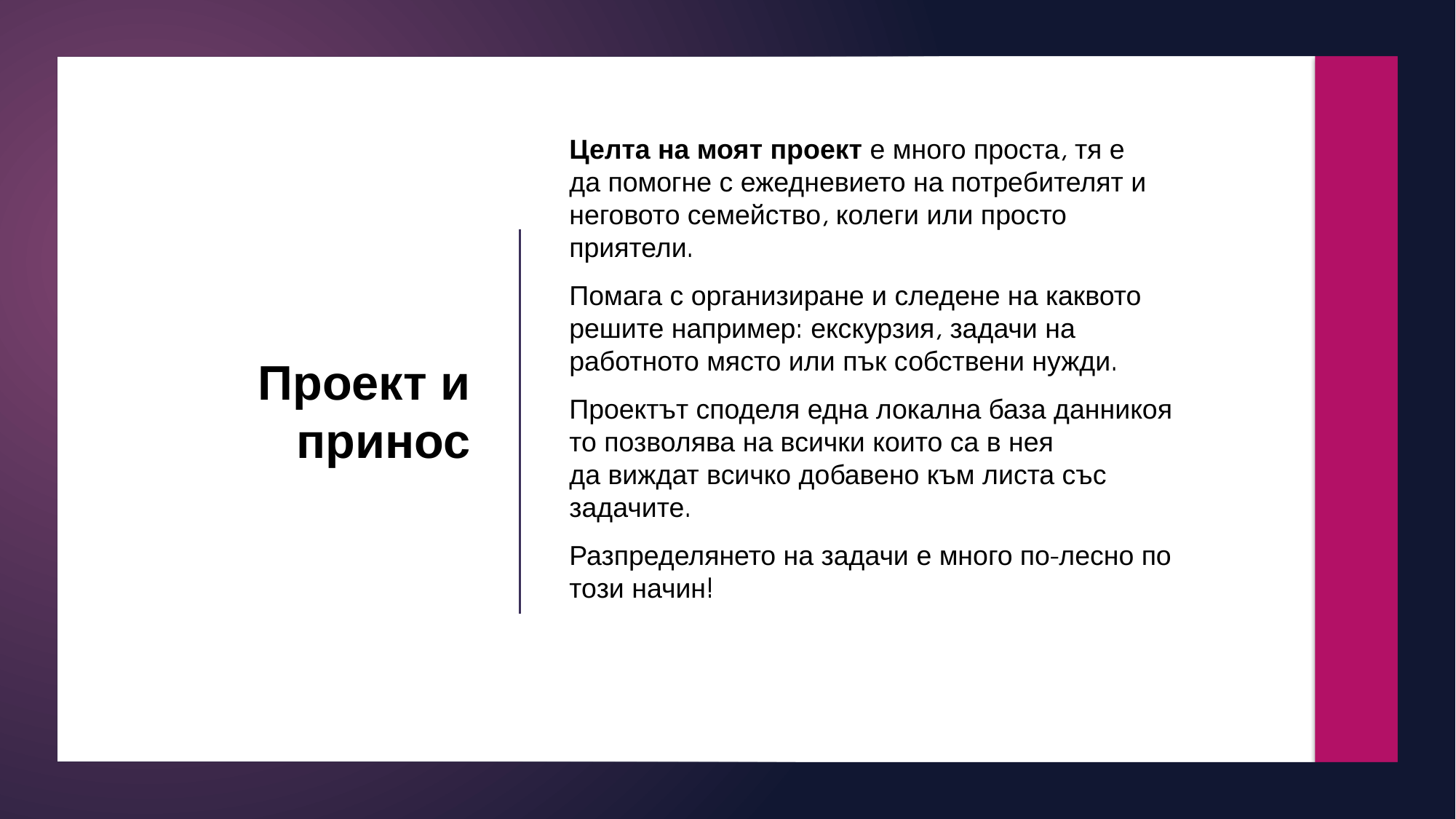

Целта на моят проект е много проста, тя е да помогне с ежедневието на потребителят и неговото семейство, колеги или просто приятели.
Помага с организиране и следене на каквото решите например: екскурзия, задачи на работното място или пък собствени нужди.
Проектът споделя една локална база данникоято позволява на всички които са в нея да виждат всичко добавено към листа със задачите.
Разпределянето на задачи е много по-лесно по този начин!

# Проект и принос